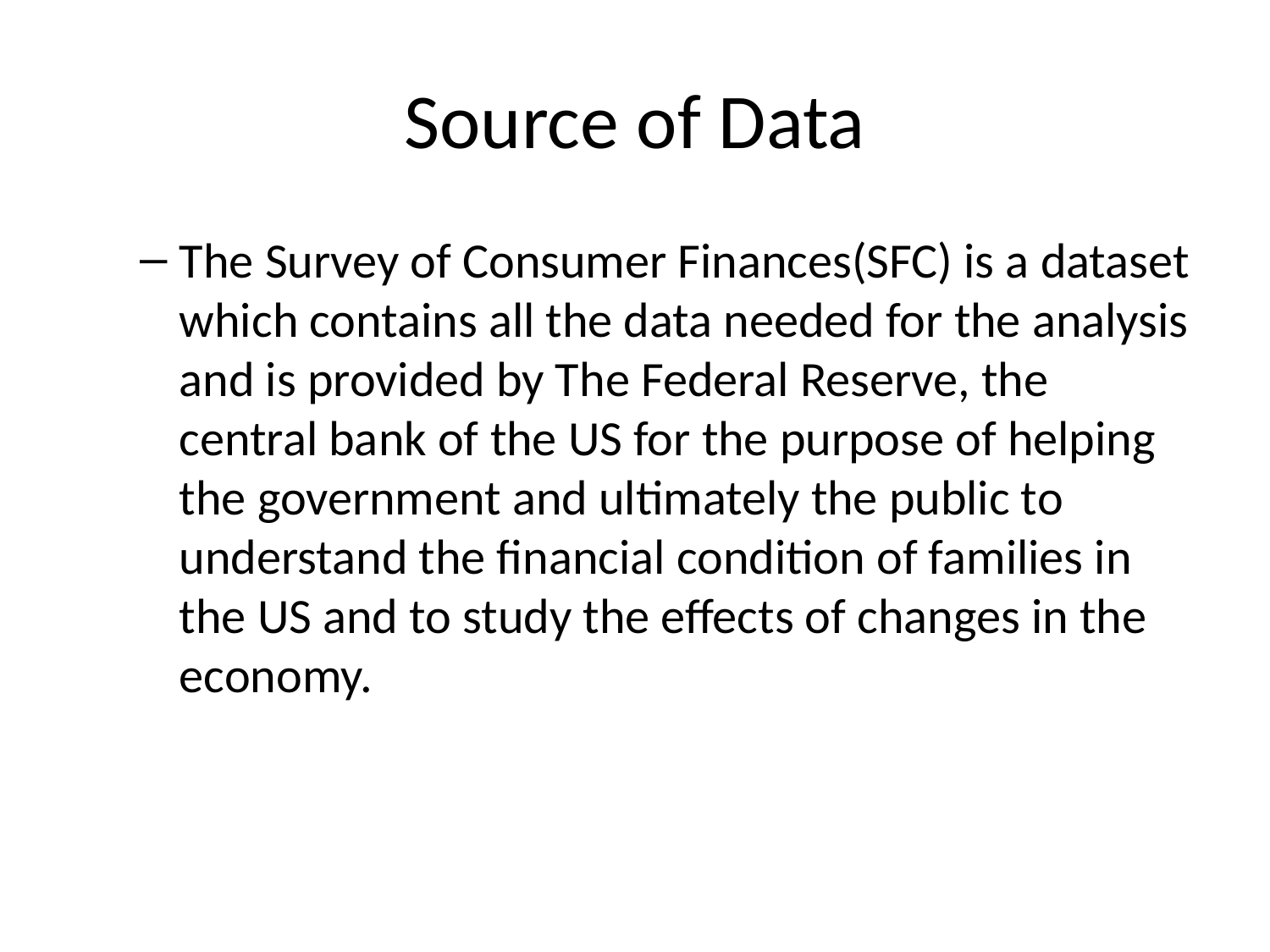

# Source of Data
The Survey of Consumer Finances(SFC) is a dataset which contains all the data needed for the analysis and is provided by The Federal Reserve, the central bank of the US for the purpose of helping the government and ultimately the public to understand the financial condition of families in the US and to study the effects of changes in the economy.